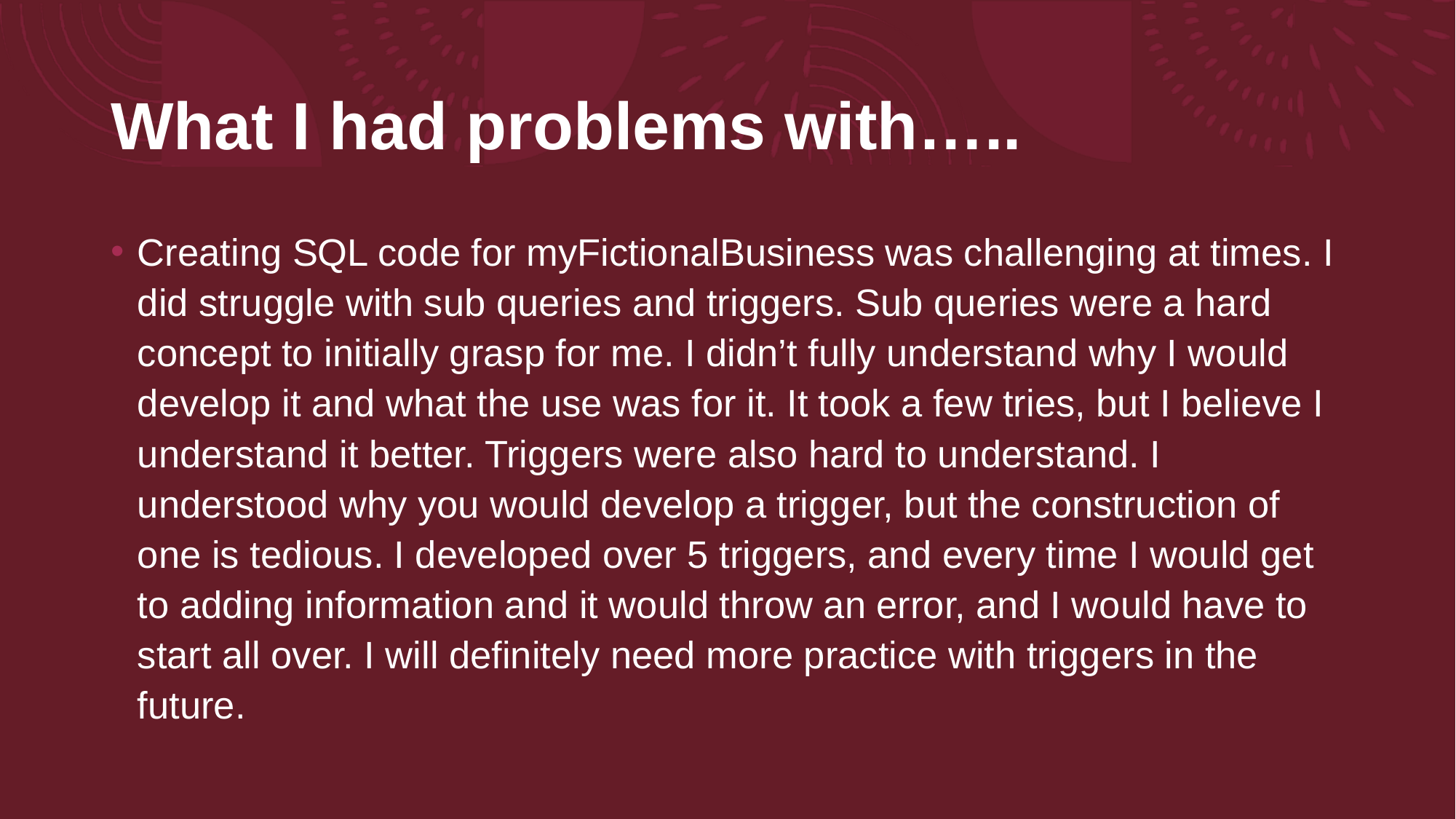

# What I had problems with…..
Creating SQL code for myFictionalBusiness was challenging at times. I did struggle with sub queries and triggers. Sub queries were a hard concept to initially grasp for me. I didn’t fully understand why I would develop it and what the use was for it. It took a few tries, but I believe I understand it better. Triggers were also hard to understand. I understood why you would develop a trigger, but the construction of one is tedious. I developed over 5 triggers, and every time I would get to adding information and it would throw an error, and I would have to start all over. I will definitely need more practice with triggers in the future.